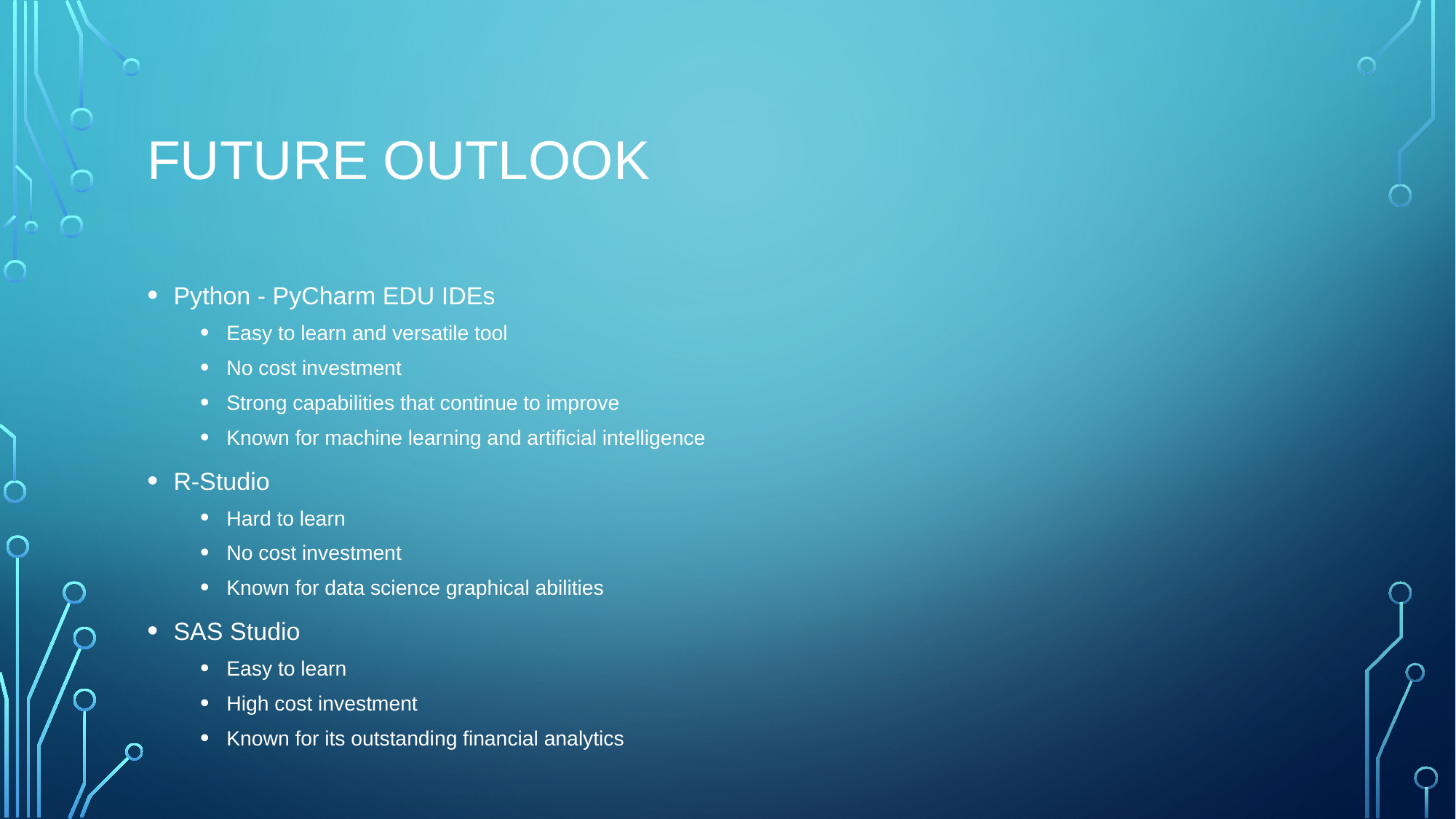

# Future outlook
Python - PyCharm EDU IDEs
Easy to learn and versatile tool
No cost investment
Strong capabilities that continue to improve
Known for machine learning and artificial intelligence
R-Studio
Hard to learn
No cost investment
Known for data science graphical abilities
SAS Studio
Easy to learn
High cost investment
Known for its outstanding financial analytics